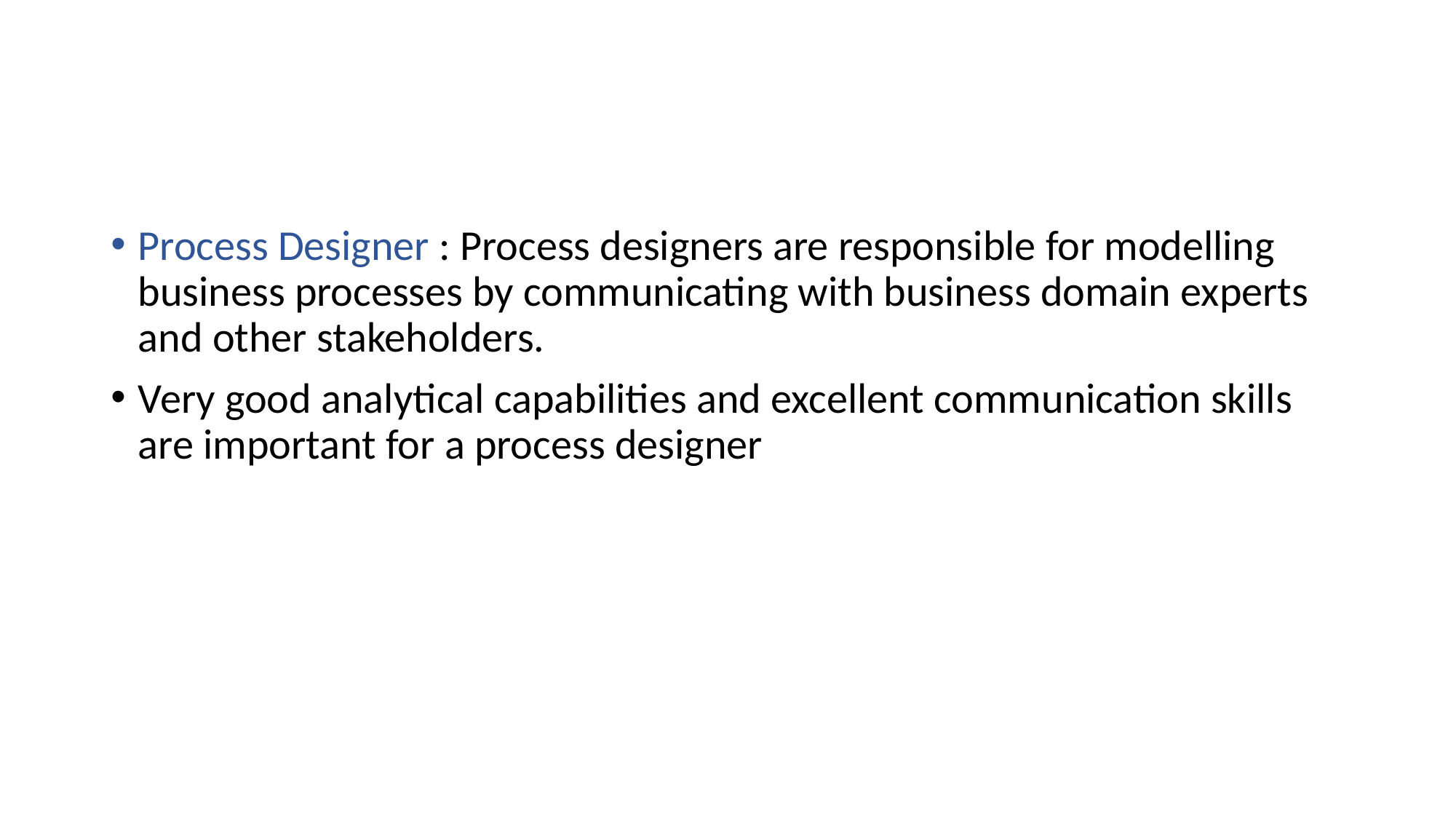

#
Process Designer : Process designers are responsible for modelling business processes by communicating with business domain experts and other stakeholders.
Very good analytical capabilities and excellent communication skills are important for a process designer